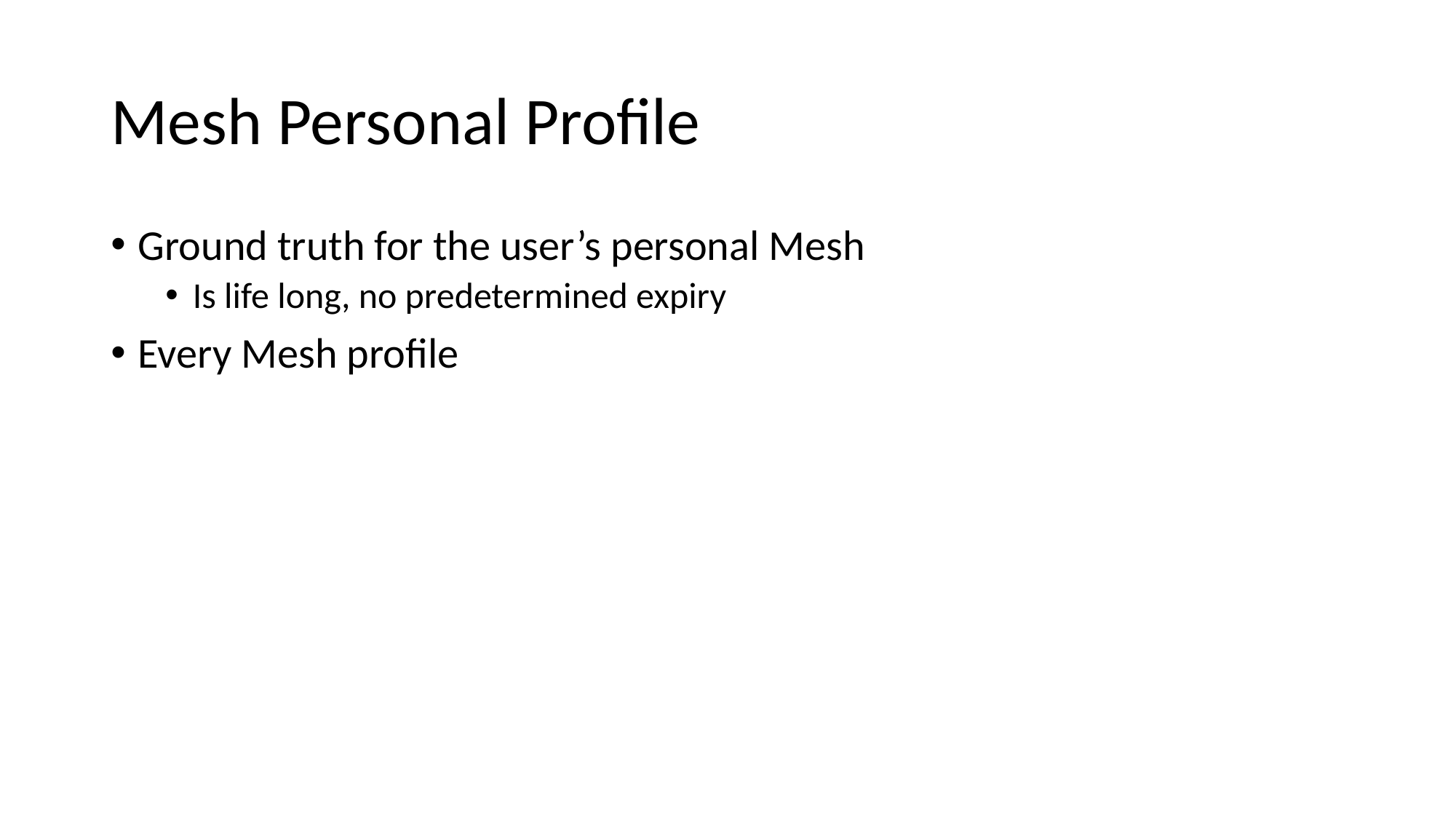

# Mesh Personal Profile
Ground truth for the user’s personal Mesh
Is life long, no predetermined expiry
Every Mesh profile